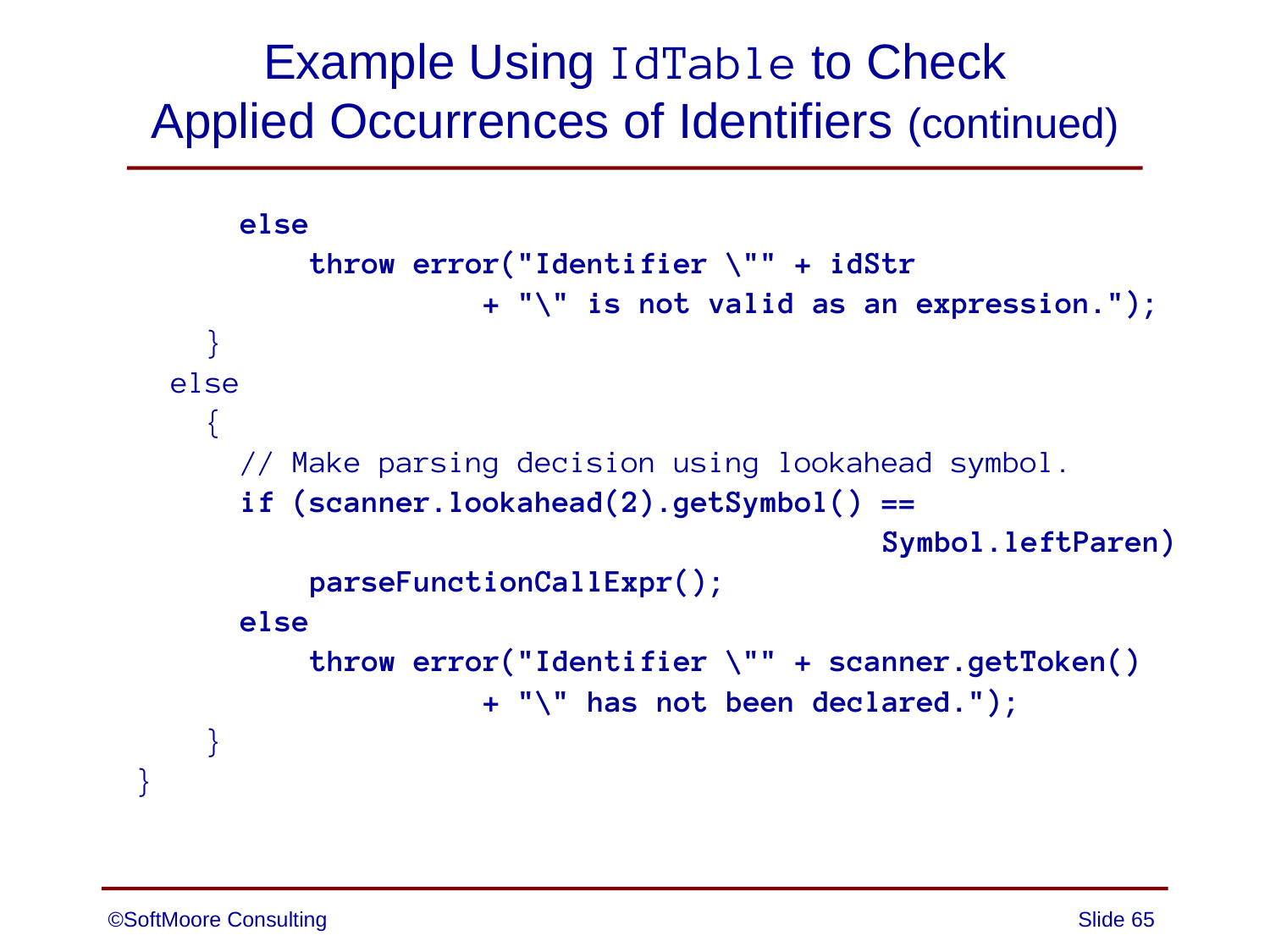

# Example Using IdTable to Check Applied Occurrences of Identifiers (continued)
        else
            throw error("Identifier \"" + idStr
                      + "\" is not valid as an expression.");
      }
    else
      {
        // Make parsing decision using lookahead symbol.
        if (scanner.lookahead(2).getSymbol() ==
                                             Symbol.leftParen)
            parseFunctionCallExpr();
        else
            throw error("Identifier \"" + scanner.getToken()
                      + "\" has not been declared.");
      }
  }

©SoftMoore Consulting
Slide 65